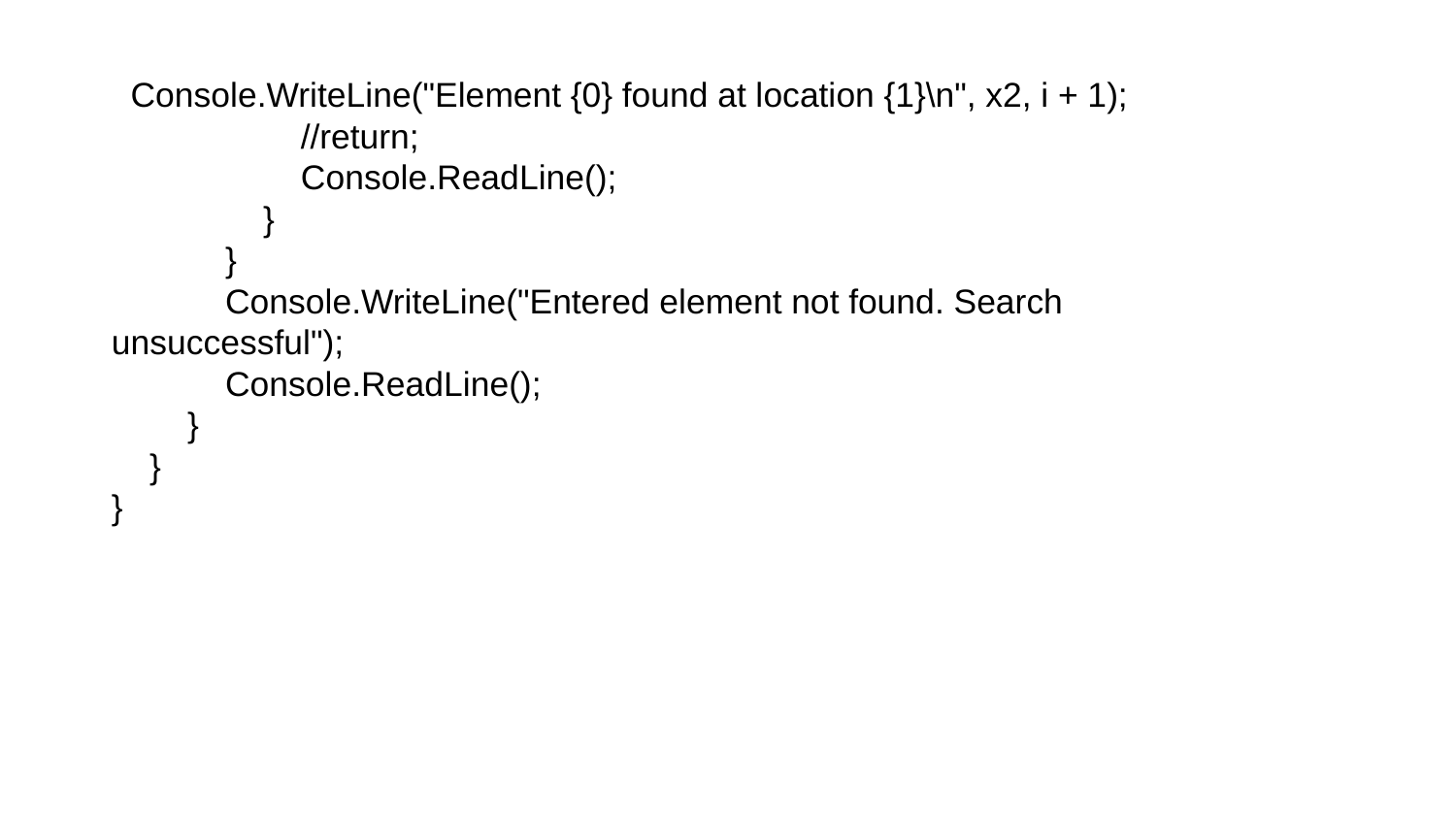

Console.WriteLine("Element {0} found at location {1}\n", x2, i + 1);
                    //return;
                    Console.ReadLine();
                }
            }
            Console.WriteLine("Entered element not found. Search unsuccessful");
            Console.ReadLine();
        }
    }
}